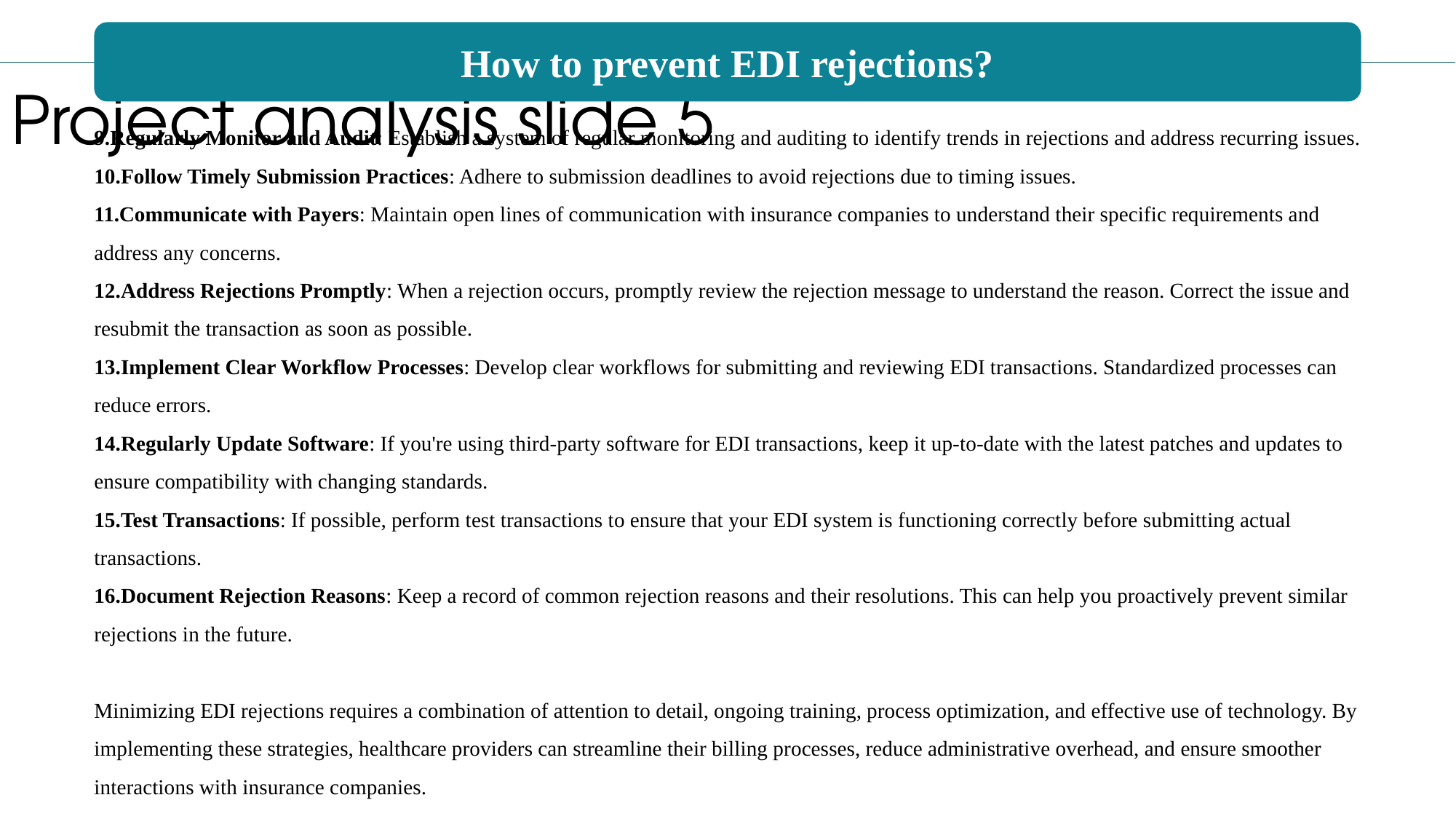

How to prevent EDI rejections?
Project analysis slide 5

Regularly Monitor and Audit: Establish a system of regular monitoring and auditing to identify trends in rejections and address recurring issues.
Follow Timely Submission Practices: Adhere to submission deadlines to avoid rejections due to timing issues.
Communicate with Payers: Maintain open lines of communication with insurance companies to understand their specific requirements and address any concerns.
Address Rejections Promptly: When a rejection occurs, promptly review the rejection message to understand the reason. Correct the issue and resubmit the transaction as soon as possible.
Implement Clear Workflow Processes: Develop clear workflows for submitting and reviewing EDI transactions. Standardized processes can reduce errors.
Regularly Update Software: If you're using third-party software for EDI transactions, keep it up-to-date with the latest patches and updates to ensure compatibility with changing standards.
Test Transactions: If possible, perform test transactions to ensure that your EDI system is functioning correctly before submitting actual transactions.
Document Rejection Reasons: Keep a record of common rejection reasons and their resolutions. This can help you proactively prevent similar rejections in the future.

Minimizing EDI rejections requires a combination of attention to detail, ongoing training, process optimization, and effective use of technology. By implementing these strategies, healthcare providers can streamline their billing processes, reduce administrative overhead, and ensure smoother interactions with insurance companies.